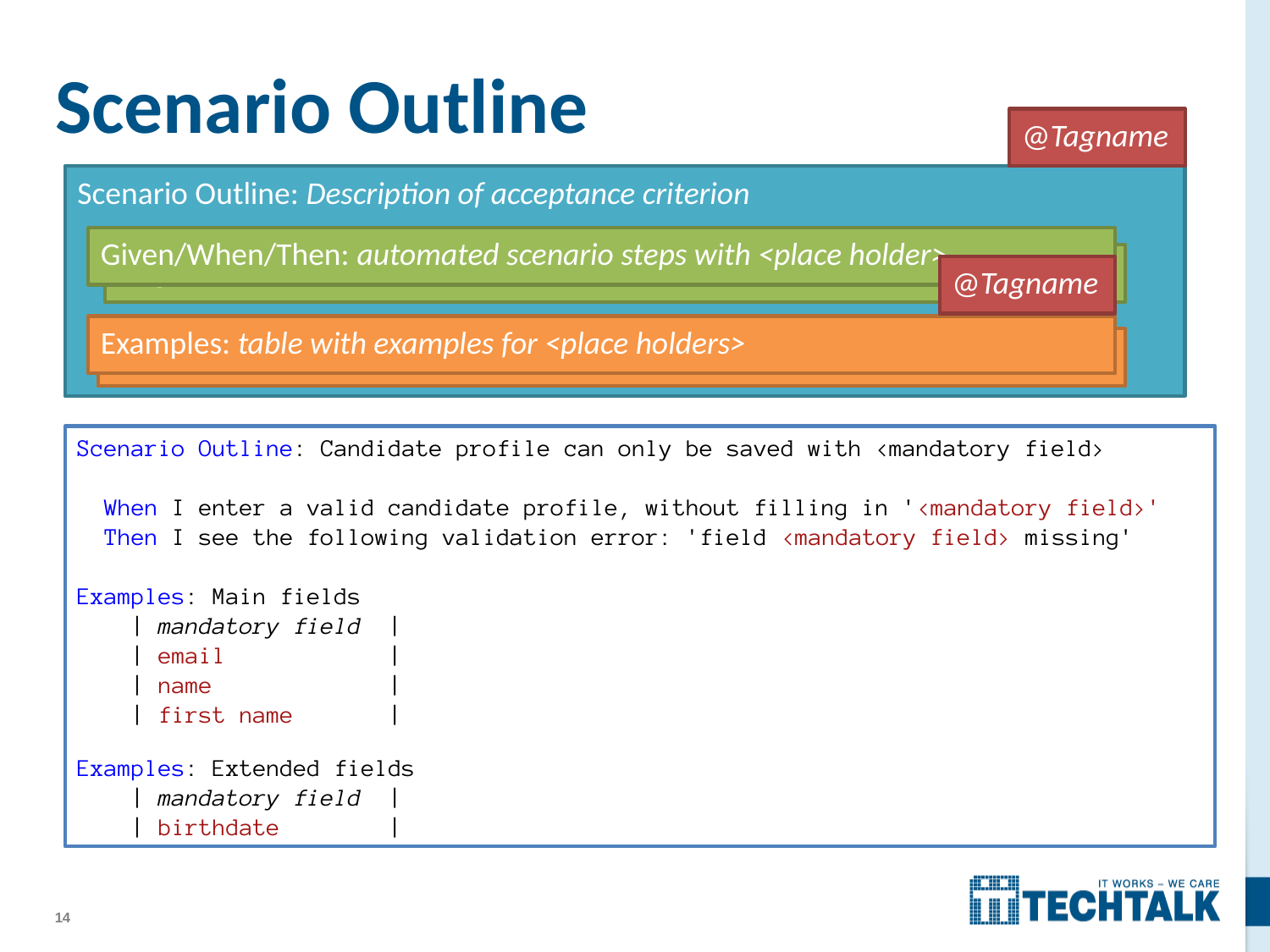

# Scenario Outline
@Tagname
Scenario Outline: Description of acceptance criterion

Given/When/Then: automated scenario steps with <place holder>
Angenommen/Wenn/Dann: Automatisierte Szenario Schritte
@Tagname
Examples: table with examples for <place holders>
Examples: table with examples for <place holders>
Scenario Outline: Candidate profile can only be saved with <mandatory field>

  When I enter a valid candidate profile, without filling in '<mandatory field>'
  Then I see the following validation error: 'field <mandatory field> missing'

Examples: Main fields
    | mandatory field  |
    | email            |
    | name             |
    | first name       |

Examples: Extended fields
    | mandatory field  |
    | birthdate        |
Scenario Outline: Simple search
When I search for books by the phrase '<search phrase>'
Then the list of found books should contain only: <books>

Examples:
| search phrase          | books                     | Explanation                        |
| Domain                 | 'Domain …'                | whole words are matched            |
| Analysis Communication | 'Bridging…', 'Analysis …' | multiple words are matched with OR |